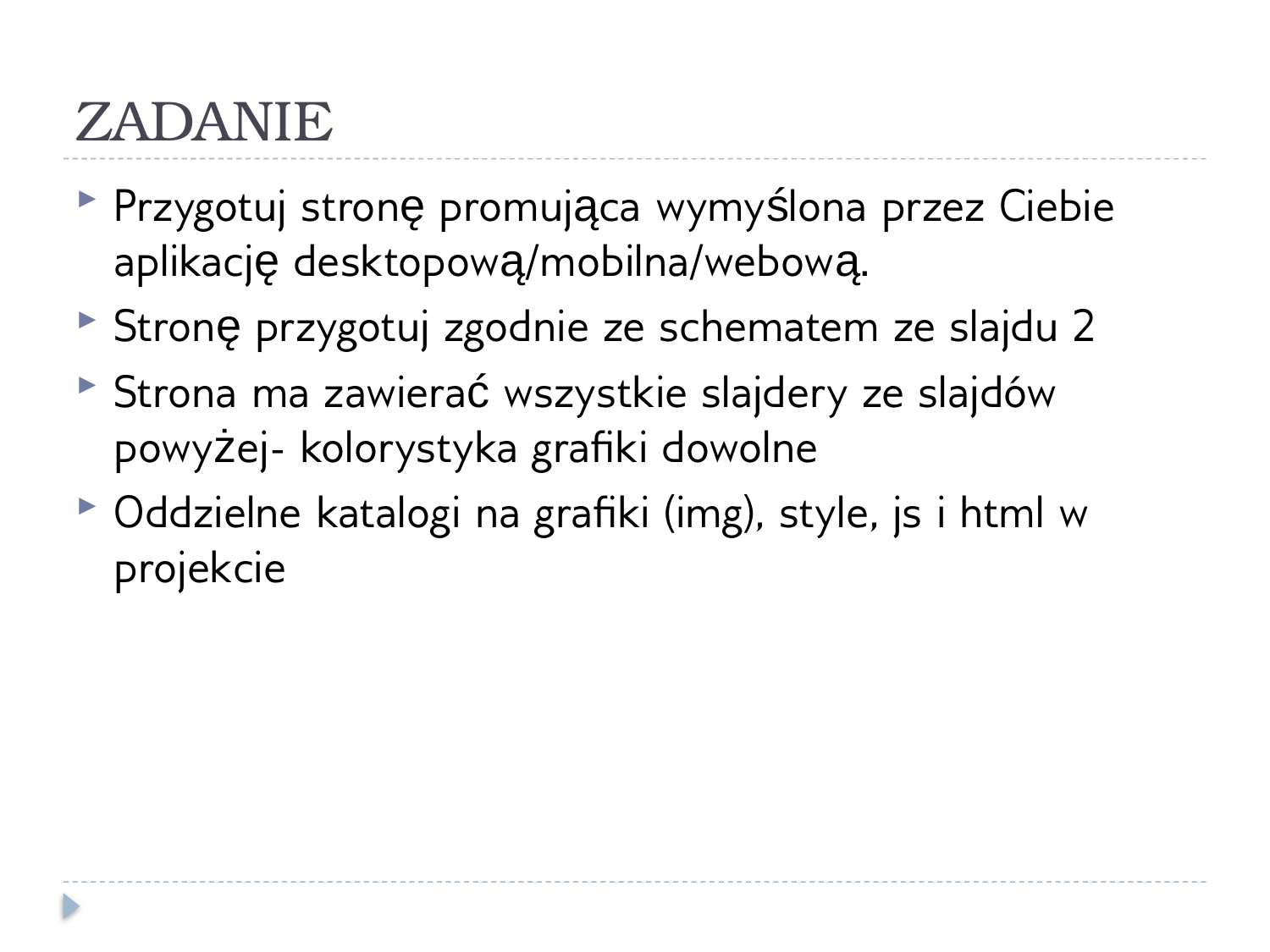

# ZADANIE
Przygotuj stronę promująca wymyślona przez Ciebie aplikację desktopową/mobilna/webową.
Stronę przygotuj zgodnie ze schematem ze slajdu 2
Strona ma zawierać wszystkie slajdery ze slajdów powyżej- kolorystyka grafiki dowolne
Oddzielne katalogi na grafiki (img), style, js i html w projekcie